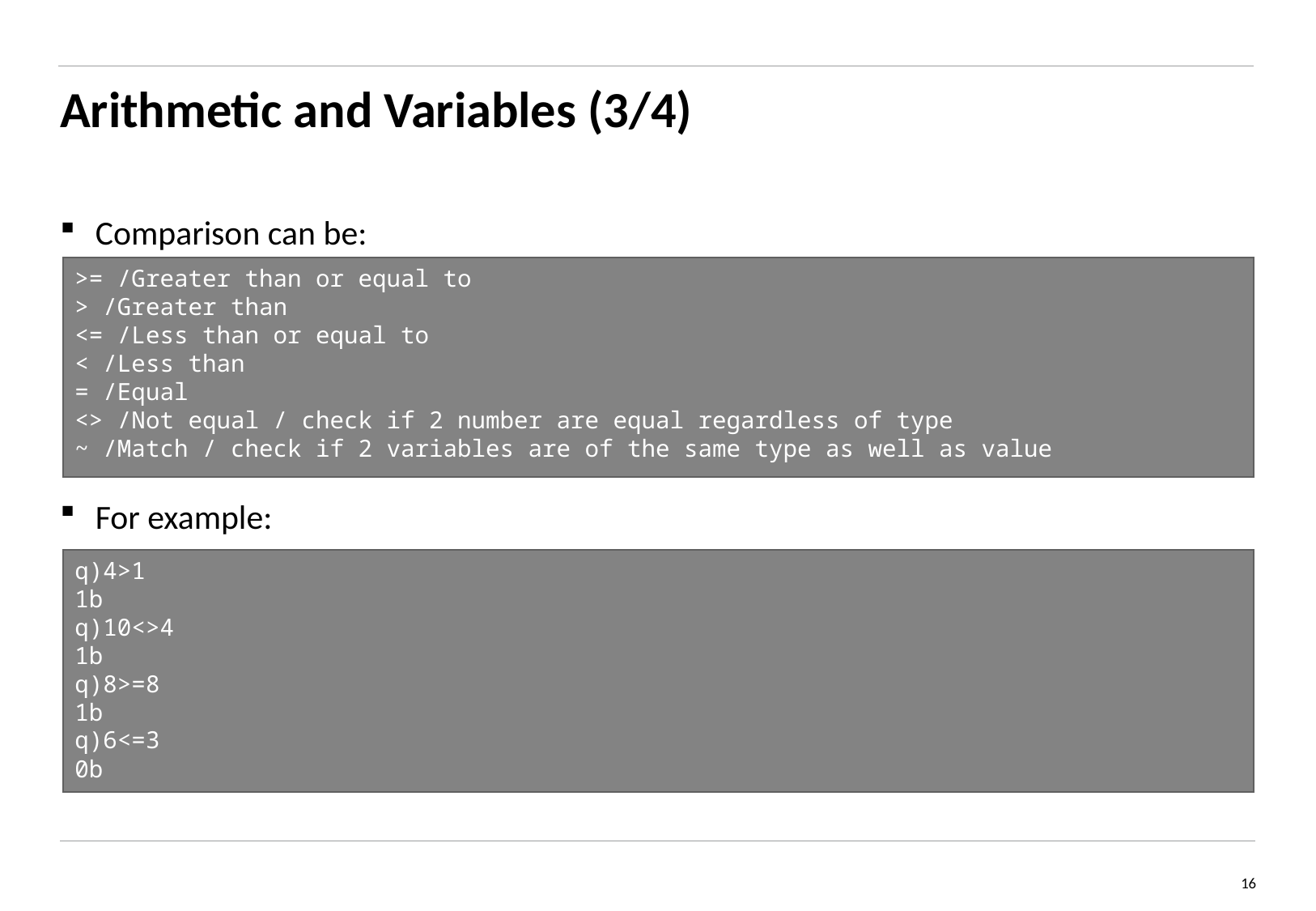

# Arithmetic and Variables (3/4)
Comparison can be:

For example:
>= /Greater than or equal to
> /Greater than
<= /Less than or equal to
< /Less than
= /Equal
<> /Not equal / check if 2 number are equal regardless of type
~ /Match / check if 2 variables are of the same type as well as value
q)4>1
1b
q)10<>4
1b
q)8>=8
1b
q)6<=3
0b
16